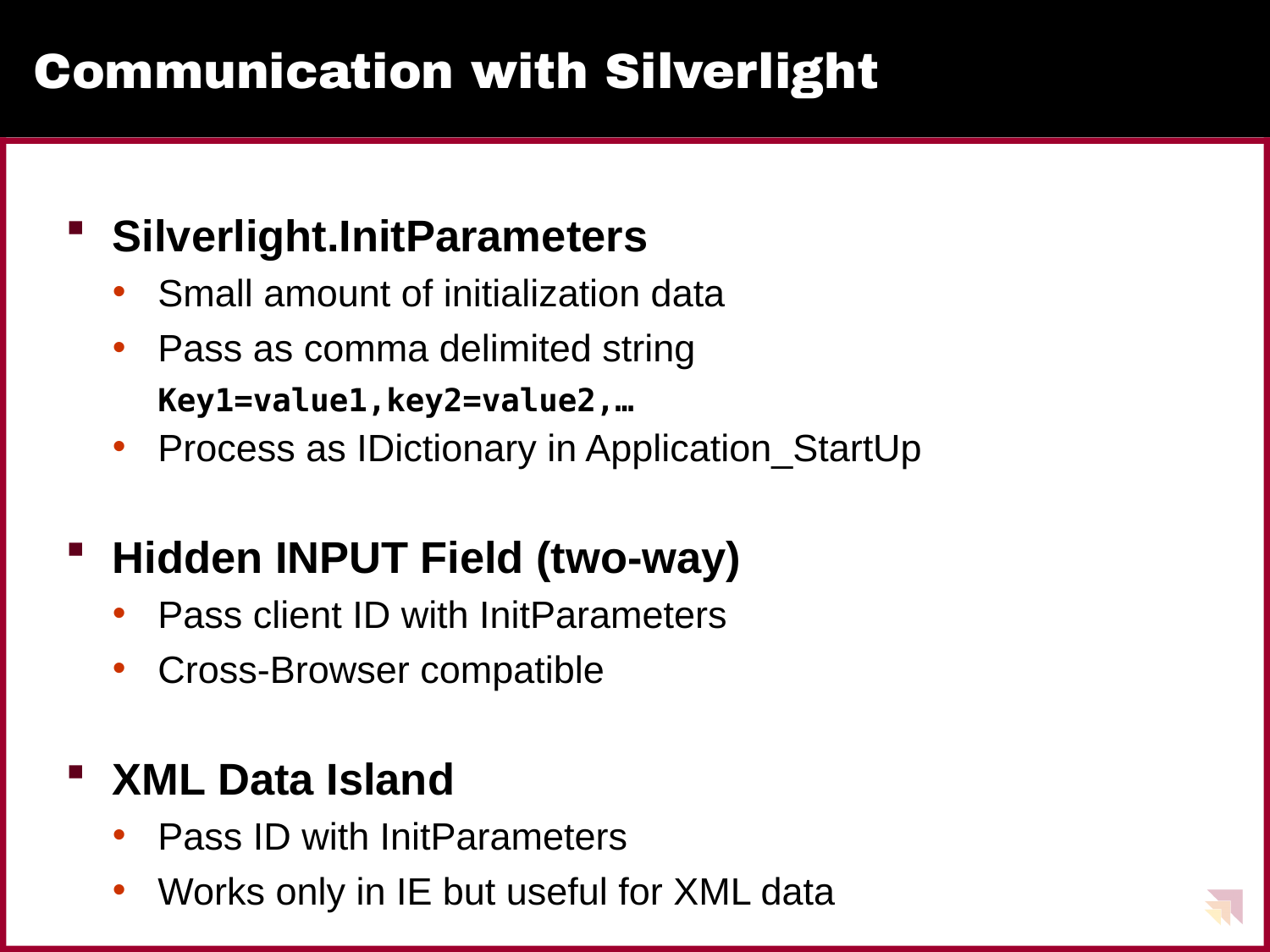

# Communication with Silverlight
Silverlight.InitParameters
Small amount of initialization data
Pass as comma delimited string
Key1=value1,key2=value2,…
Process as IDictionary in Application_StartUp
Hidden INPUT Field (two-way)
Pass client ID with InitParameters
Cross-Browser compatible
XML Data Island
Pass ID with InitParameters
Works only in IE but useful for XML data